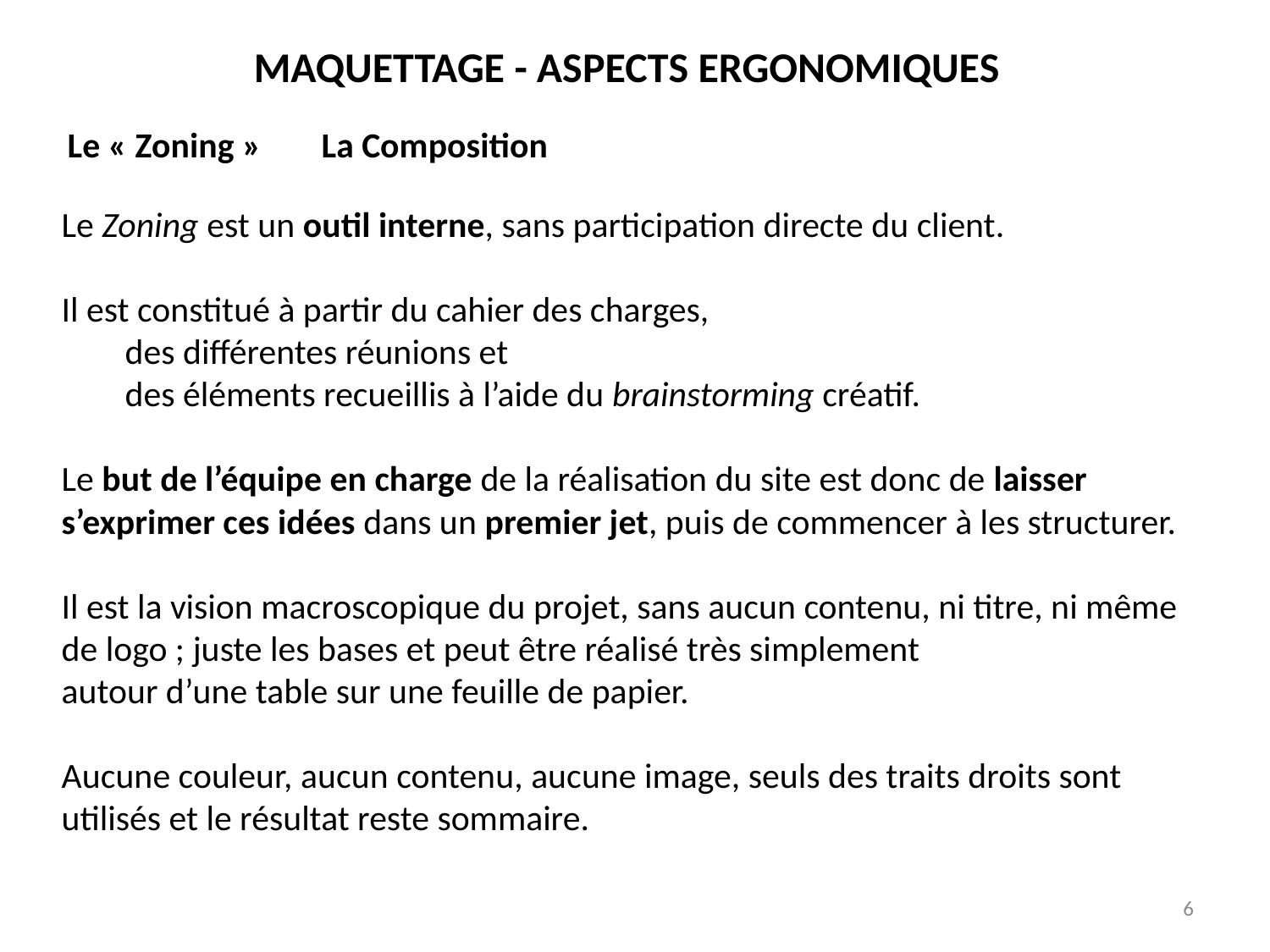

MAQUETTAGE - ASPECTS ERGONOMIQUES
Le « Zoning »	La Composition
Le Zoning est un outil interne, sans participation directe du client.

Il est constitué à partir du cahier des charges,
des différentes réunions et
des éléments recueillis à l’aide du brainstorming créatif.

Le but de l’équipe en charge de la réalisation du site est donc de laisser
s’exprimer ces idées dans un premier jet, puis de commencer à les structurer.

Il est la vision macroscopique du projet, sans aucun contenu, ni titre, ni même de logo ; juste les bases et peut être réalisé très simplement
autour d’une table sur une feuille de papier.

Aucune couleur, aucun contenu, aucune image, seuls des traits droits sont utilisés et le résultat reste sommaire.
6